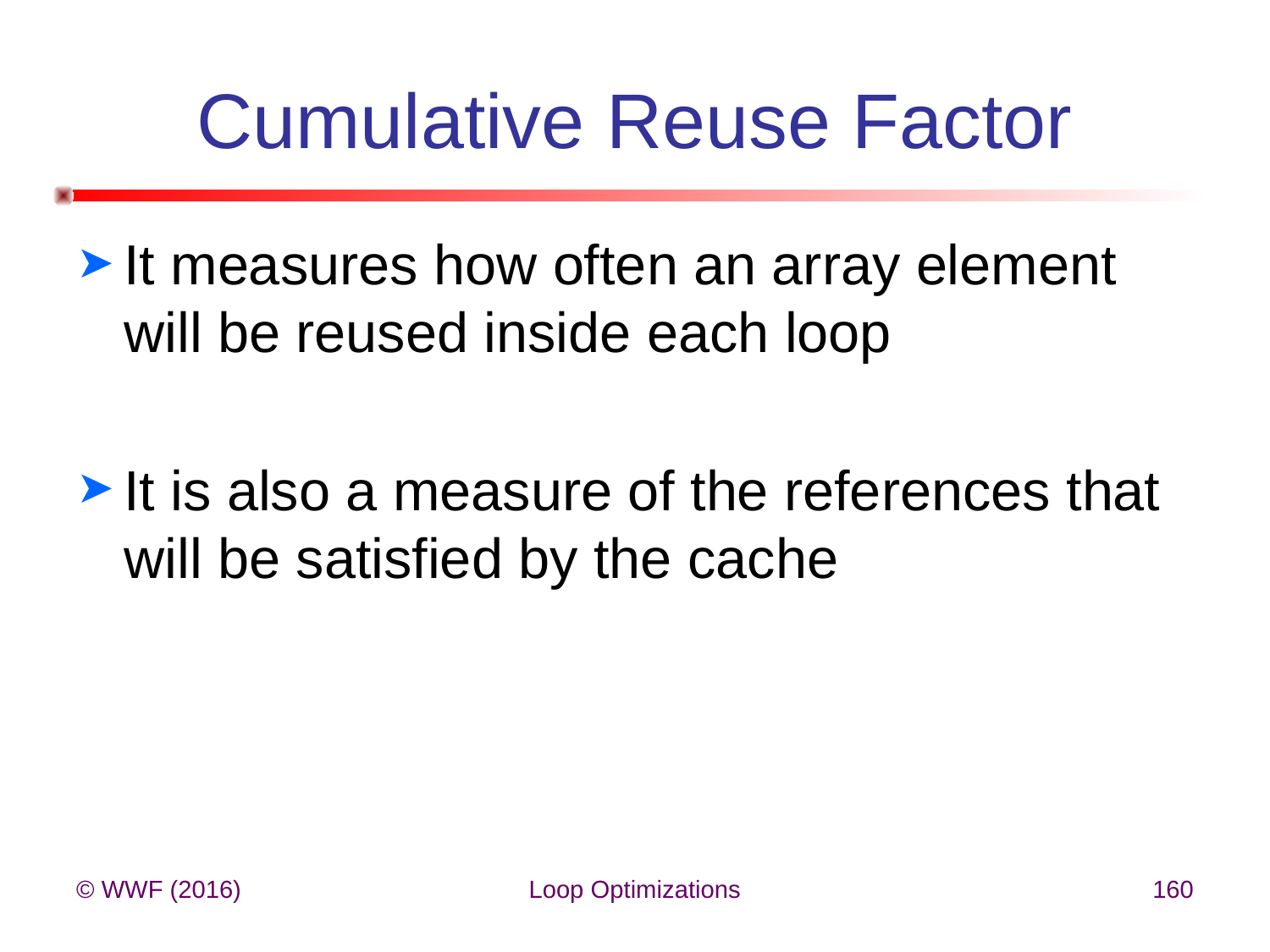

# Cumulative Reuse Factor
It measures how often an array element will be reused inside each loop

It is also a measure of the references that will be satisfied by the cache
© WWF (2016)
Loop Optimizations
160